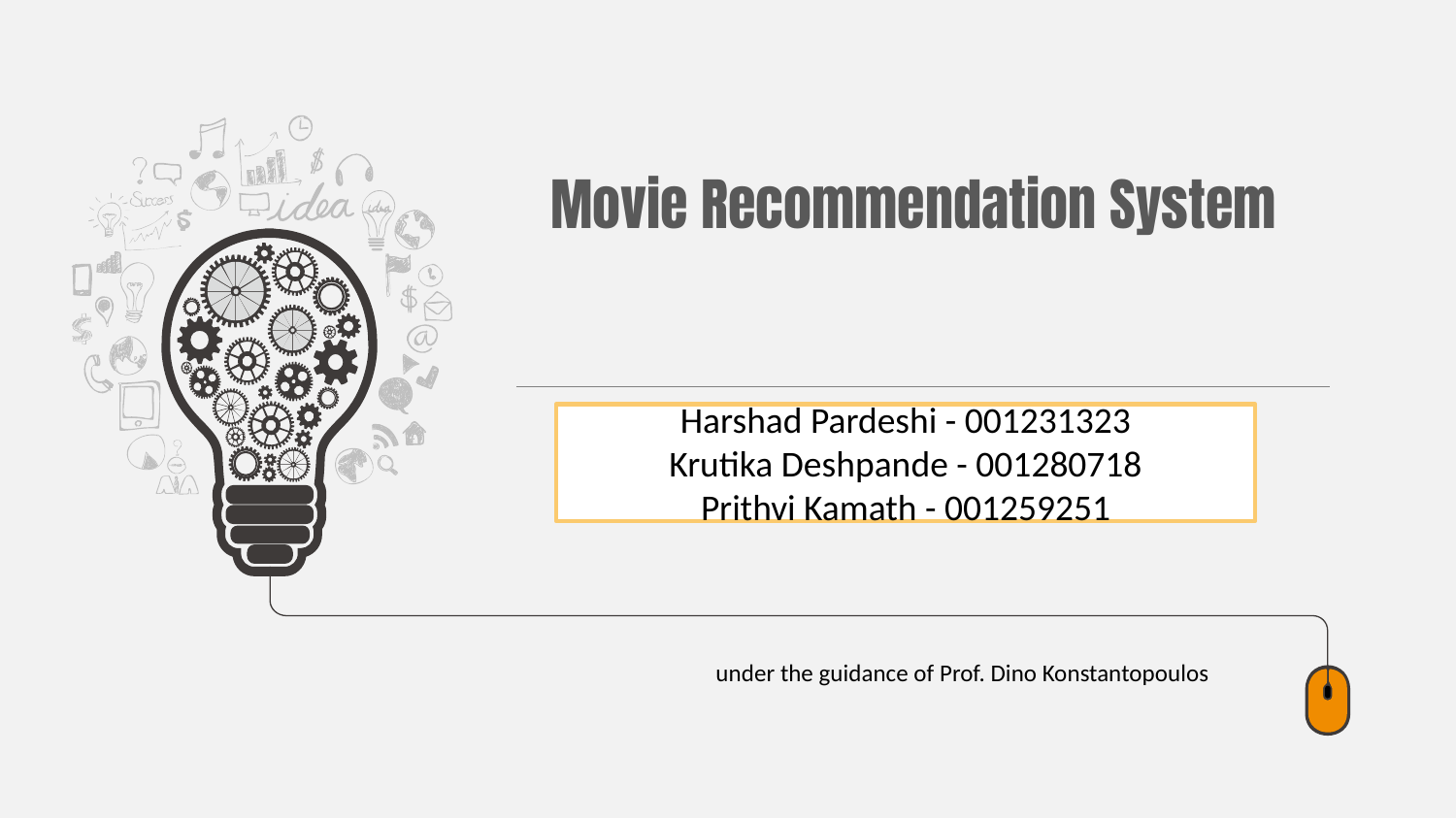

Movie Recommendation System
Harshad Pardeshi - 001231323
Krutika Deshpande - 001280718
Prithvi Kamath - 001259251
	under the guidance of Prof. Dino Konstantopoulos